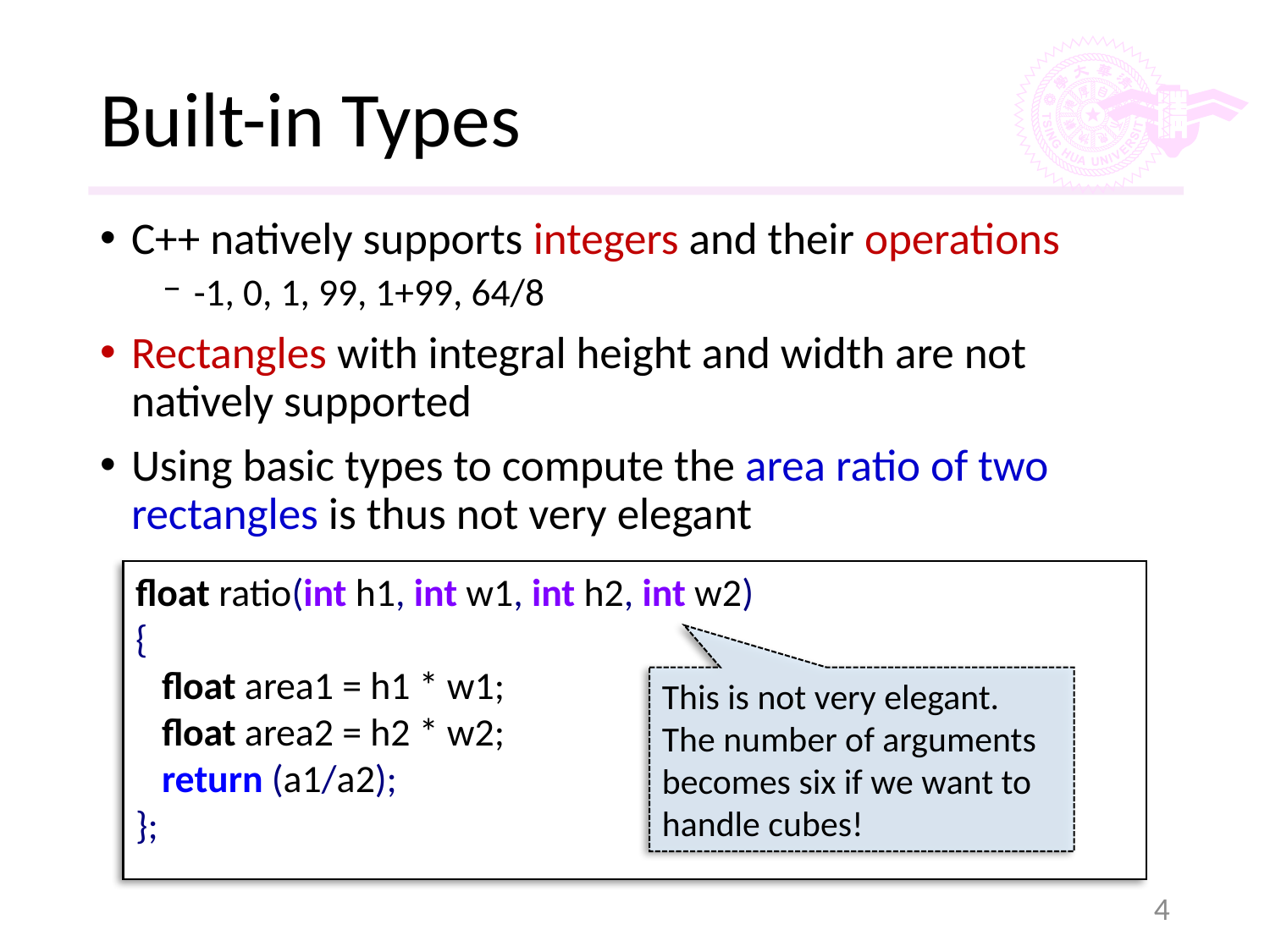

# Built-in Types
C++ natively supports integers and their operations
-1, 0, 1, 99, 1+99, 64/8
Rectangles with integral height and width are not natively supported
Using basic types to compute the area ratio of two rectangles is thus not very elegant

float ratio(int h1, int w1, int h2, int w2)
{
   float area1 = h1 * w1;
   float area2 = h2 * w2;
   return (a1/a2);
};
This is not very elegant.  The number of arguments becomes six if we want to handle cubes!
4